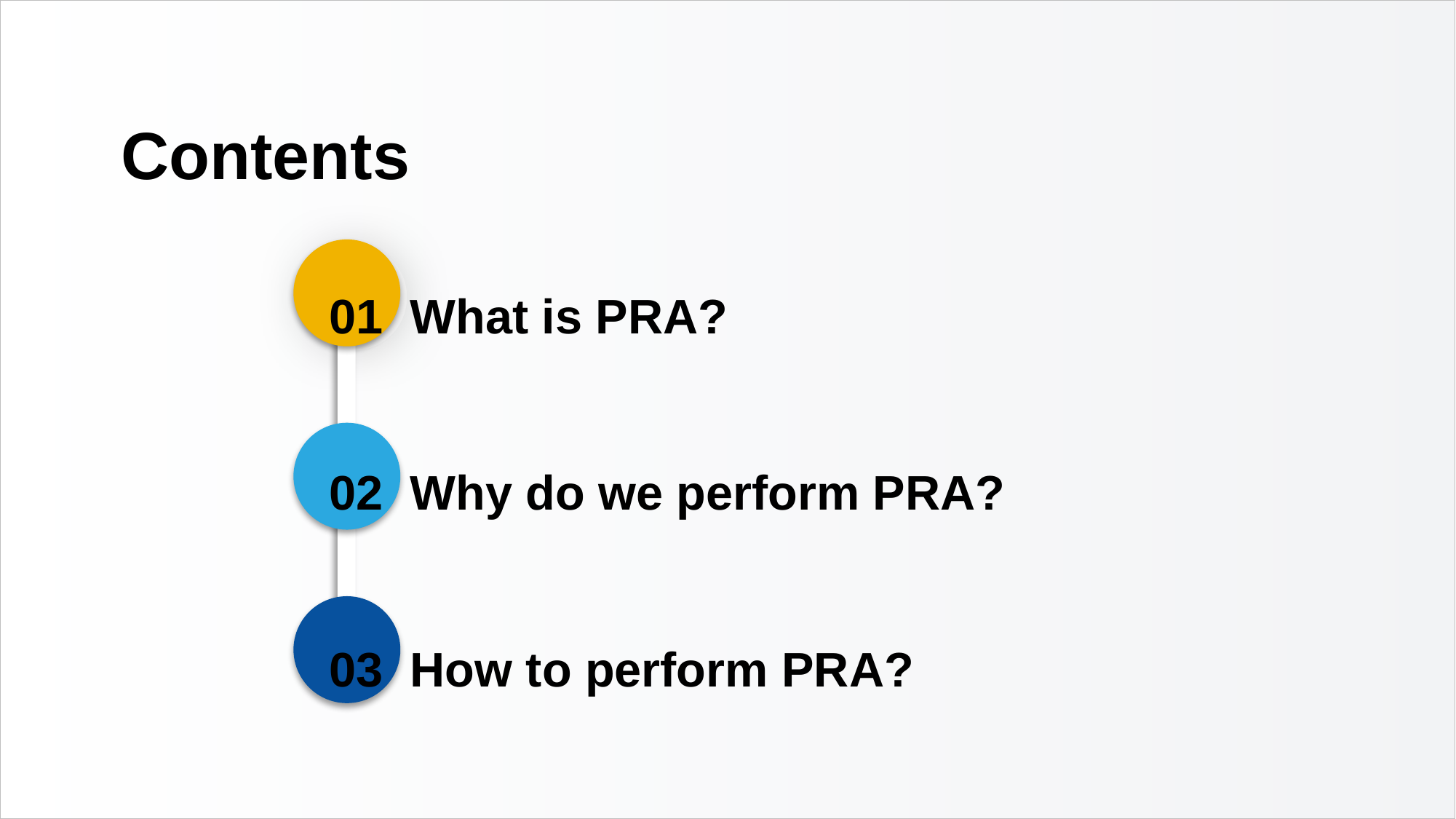

# Contents

01  What is PRA?

02  Why do we perform PRA?

03  How to perform PRA?
\